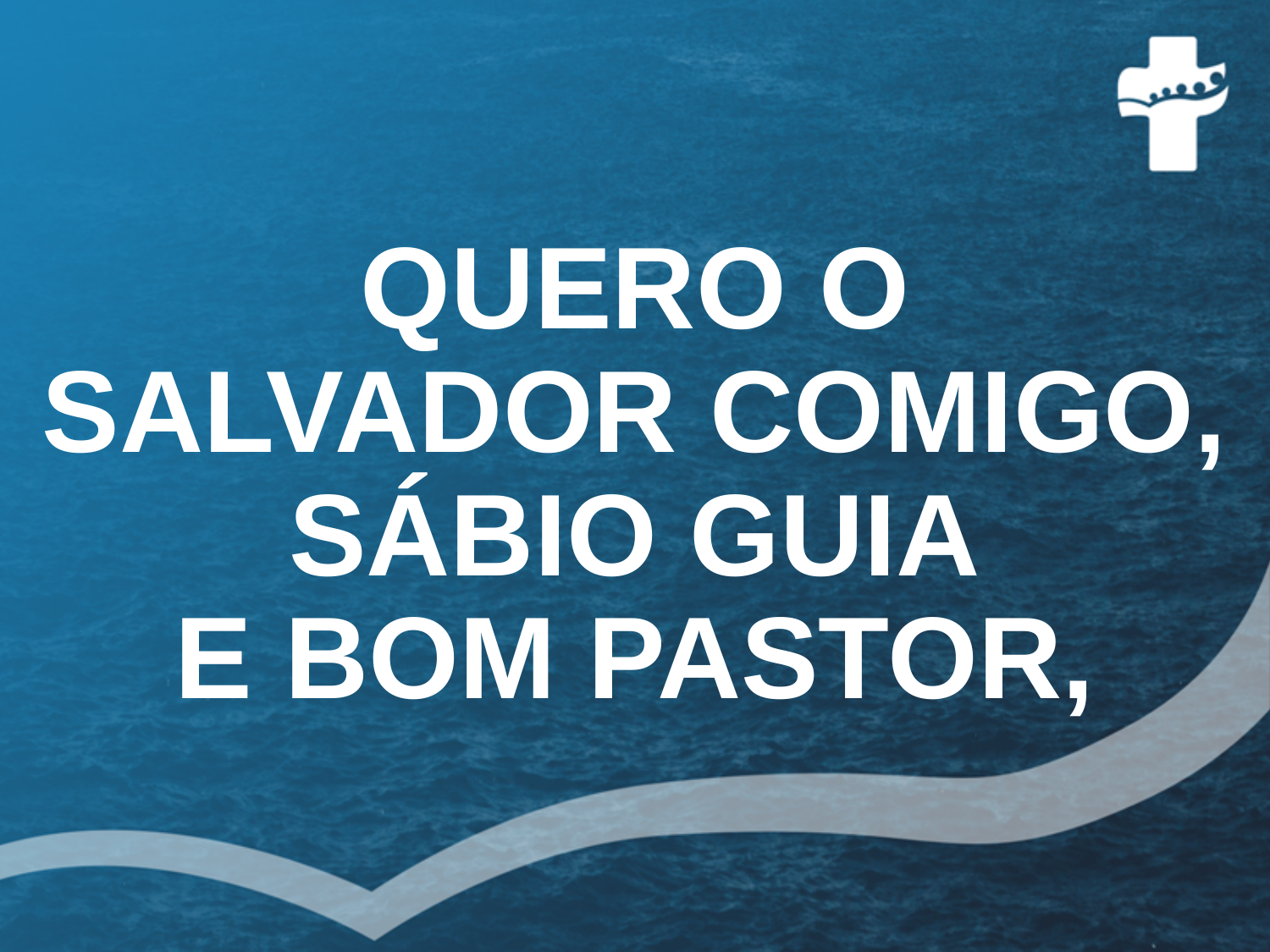

# QUERO O SALVADOR COMIGO, SÁBIO GUIA E BOM PASTOR,